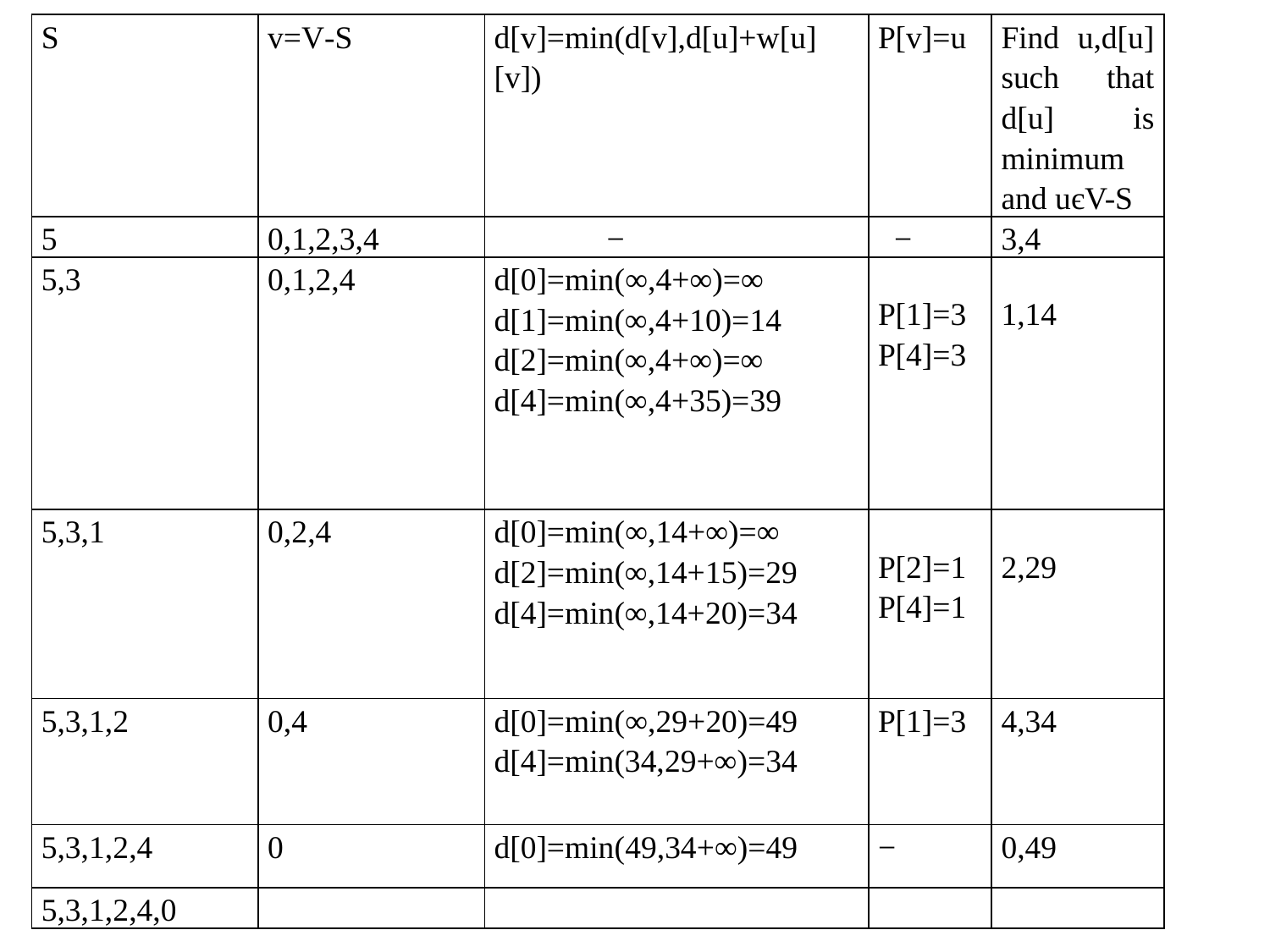

| S | v=V-S | d[v]=min(d[v],d[u]+w[u][v]) | P[v]=u | Find u,d[u] such that d[u] is minimum and uєV-S |
| --- | --- | --- | --- | --- |
| 5 | 0,1,2,3,4 | − | − | 3,4 |
| 5,3 | 0,1,2,4 | d[0]=min(∞,4+∞)=∞ d[1]=min(∞,4+10)=14 d[2]=min(∞,4+∞)=∞ d[4]=min(∞,4+35)=39 | P[1]=3 P[4]=3 | 1,14 |
| 5,3,1 | 0,2,4 | d[0]=min(∞,14+∞)=∞ d[2]=min(∞,14+15)=29 d[4]=min(∞,14+20)=34 | P[2]=1 P[4]=1 | 2,29 |
| 5,3,1,2 | 0,4 | d[0]=min(∞,29+20)=49 d[4]=min(34,29+∞)=34 | P[1]=3 | 4,34 |
| 5,3,1,2,4 | 0 | d[0]=min(49,34+∞)=49 | − | 0,49 |
| 5,3,1,2,4,0 |  |  |  |  |